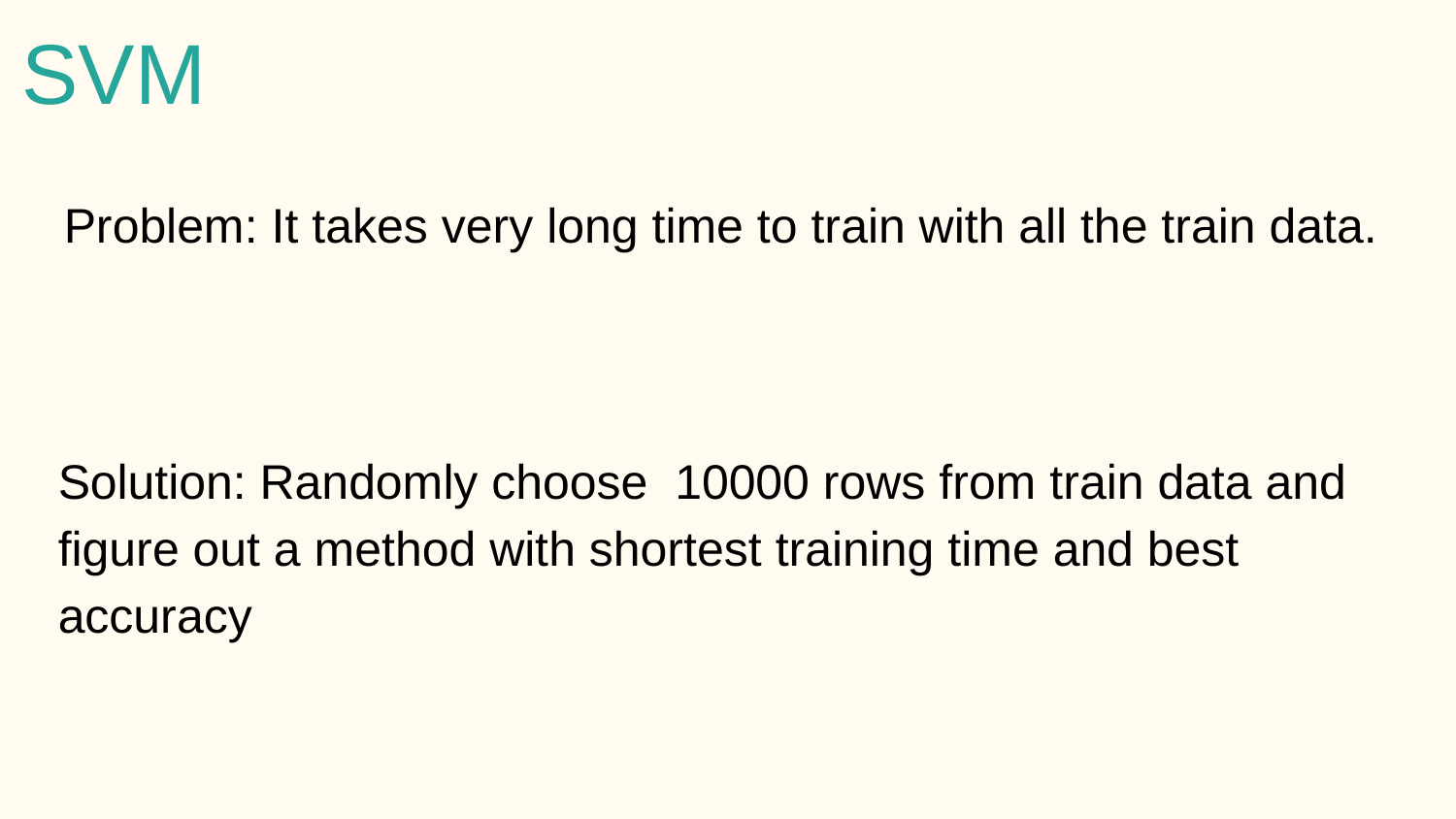

# SVM
Problem: It takes very long time to train with all the train data.
Solution: Randomly choose  10000 rows from train data and figure out a method with shortest training time and best accuracy